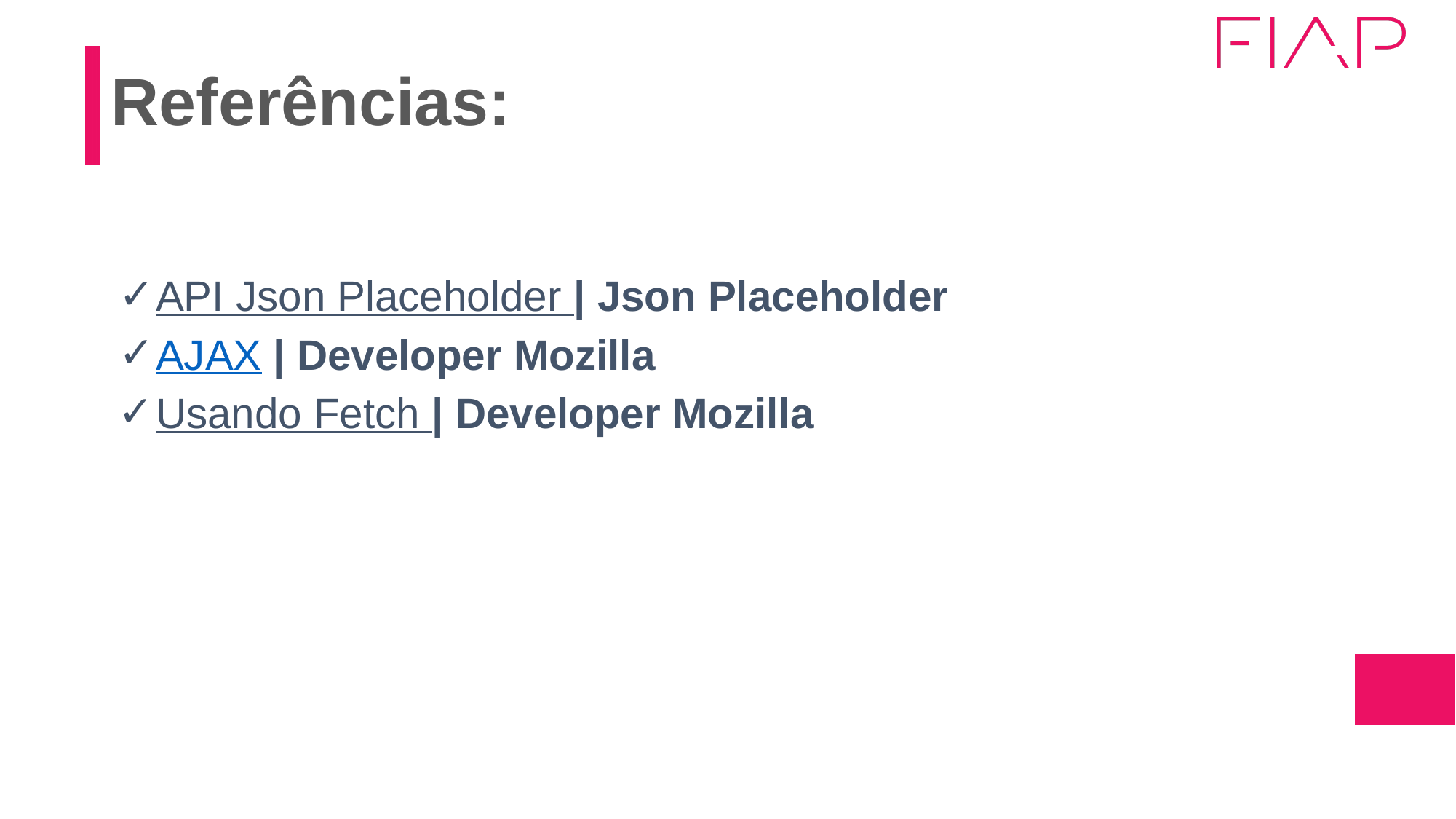

# Referências:

API Json Placeholder | Json Placeholder
AJAX | Developer Mozilla
Usando Fetch | Developer Mozilla
45